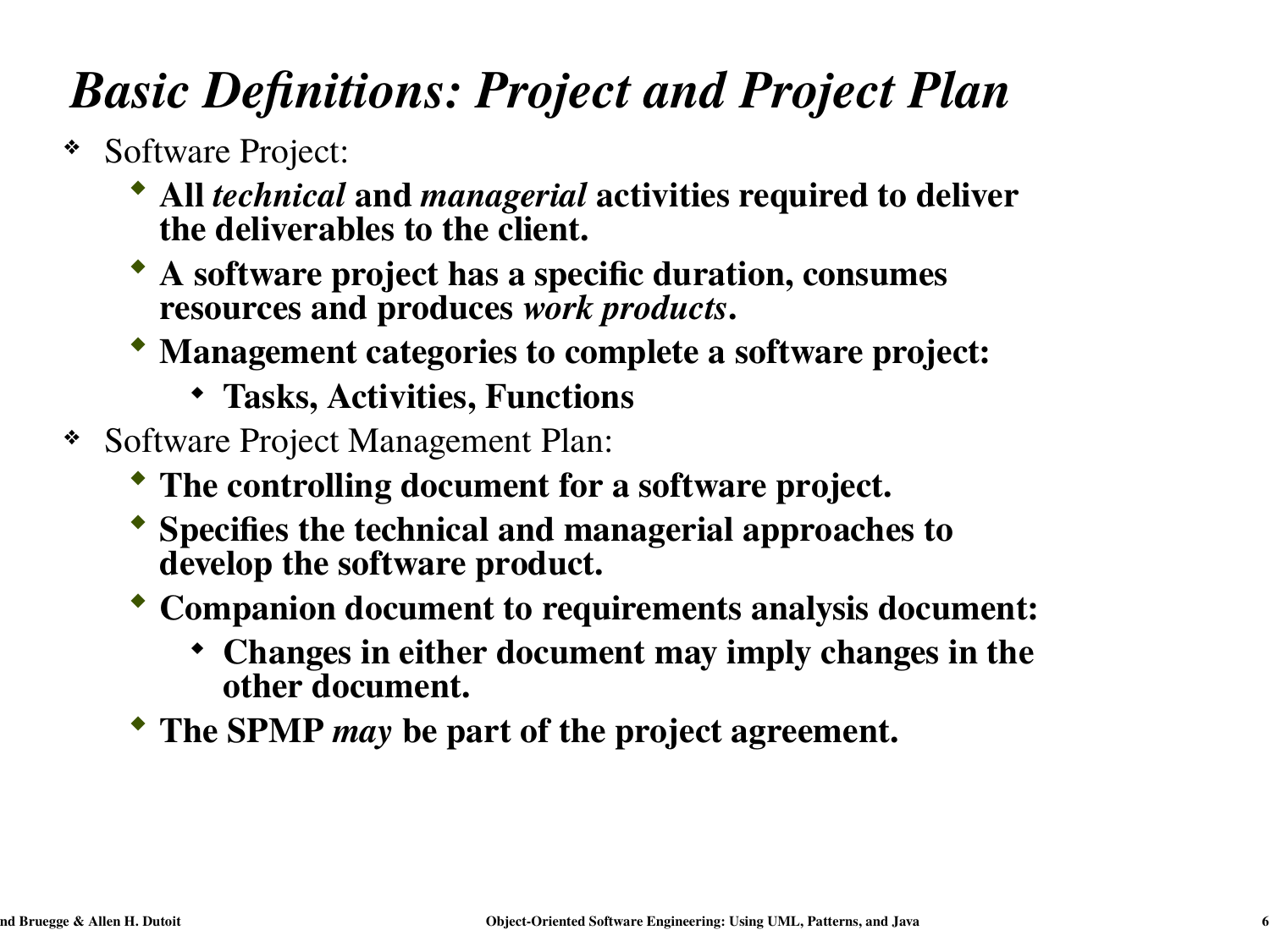

# Basic Definitions: Project and Project Plan
Software Project:
All technical and managerial activities required to deliver the deliverables to the client.
A software project has a specific duration, consumes resources and produces work products.
Management categories to complete a software project:
Tasks, Activities, Functions
Software Project Management Plan:
The controlling document for a software project.
Specifies the technical and managerial approaches to develop the software product.
Companion document to requirements analysis document:
Changes in either document may imply changes in the other document.
The SPMP may be part of the project agreement.